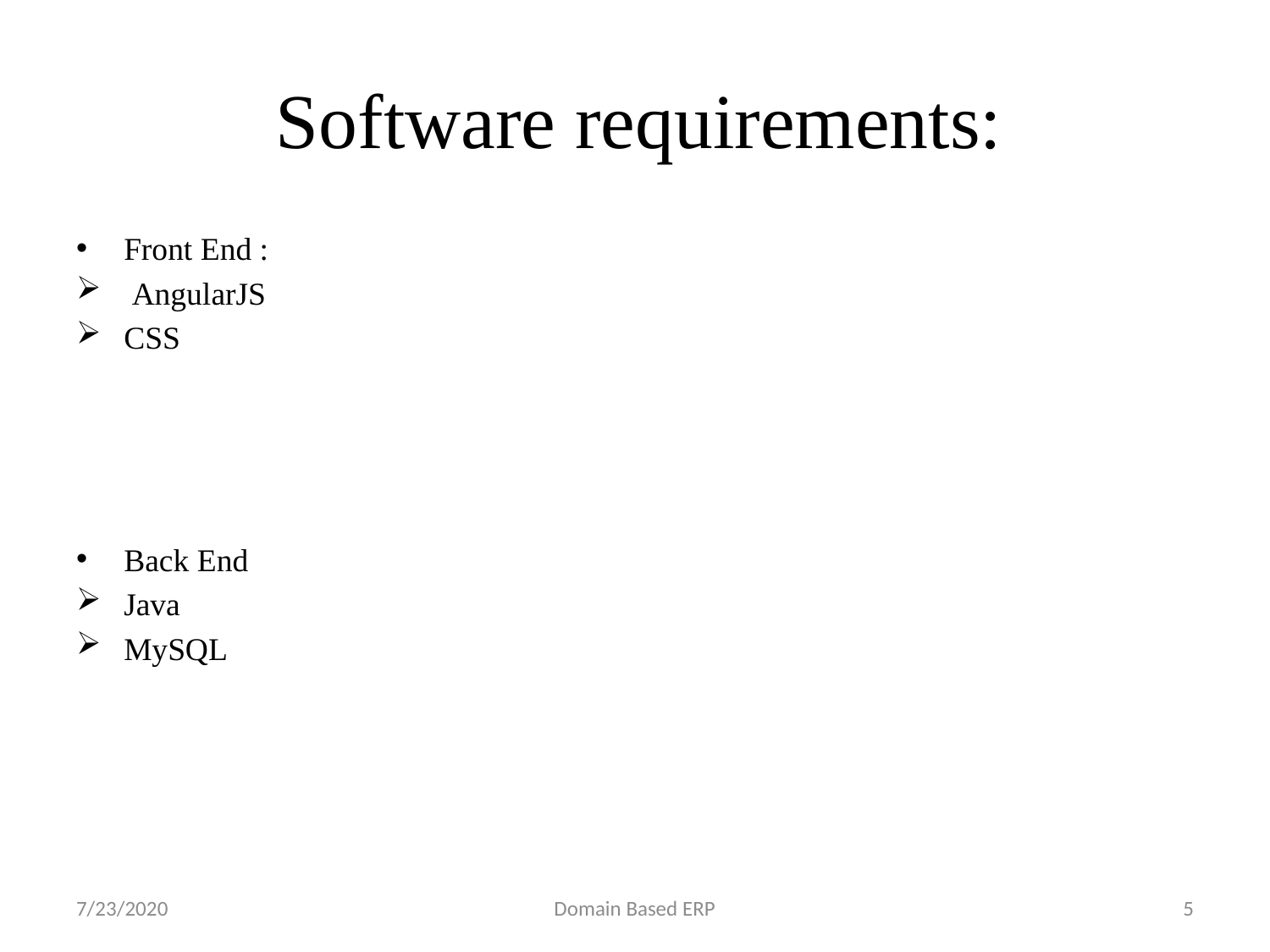

# Software requirements:
Front End :
 AngularJS
CSS

Back End
Java
MySQL

7/23/2020
Domain Based ERP
5